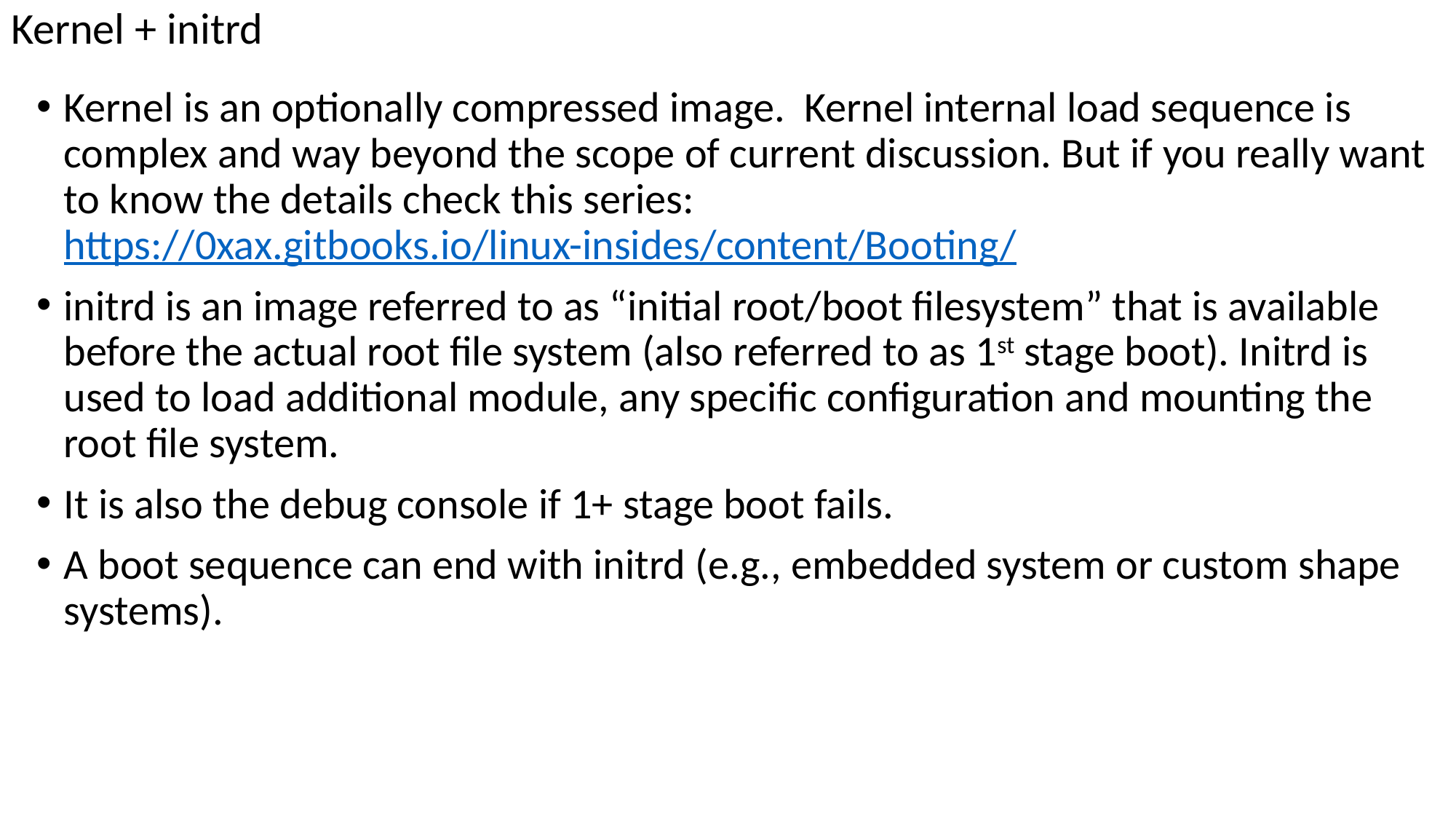

# Kernel + initrd

Kernel is an optionally compressed image.  Kernel internal load sequence is complex and way beyond the scope of current discussion. But if you really want to know the details check this series: https://0xax.gitbooks.io/linux-insides/content/Booting/
initrd is an image referred to as “initial root/boot filesystem” that is available before the actual root file system (also referred to as 1st stage boot). Initrd is used to load additional module, any specific configuration and mounting the root file system.
It is also the debug console if 1+ stage boot fails.
A boot sequence can end with initrd (e.g., embedded system or custom shape systems).